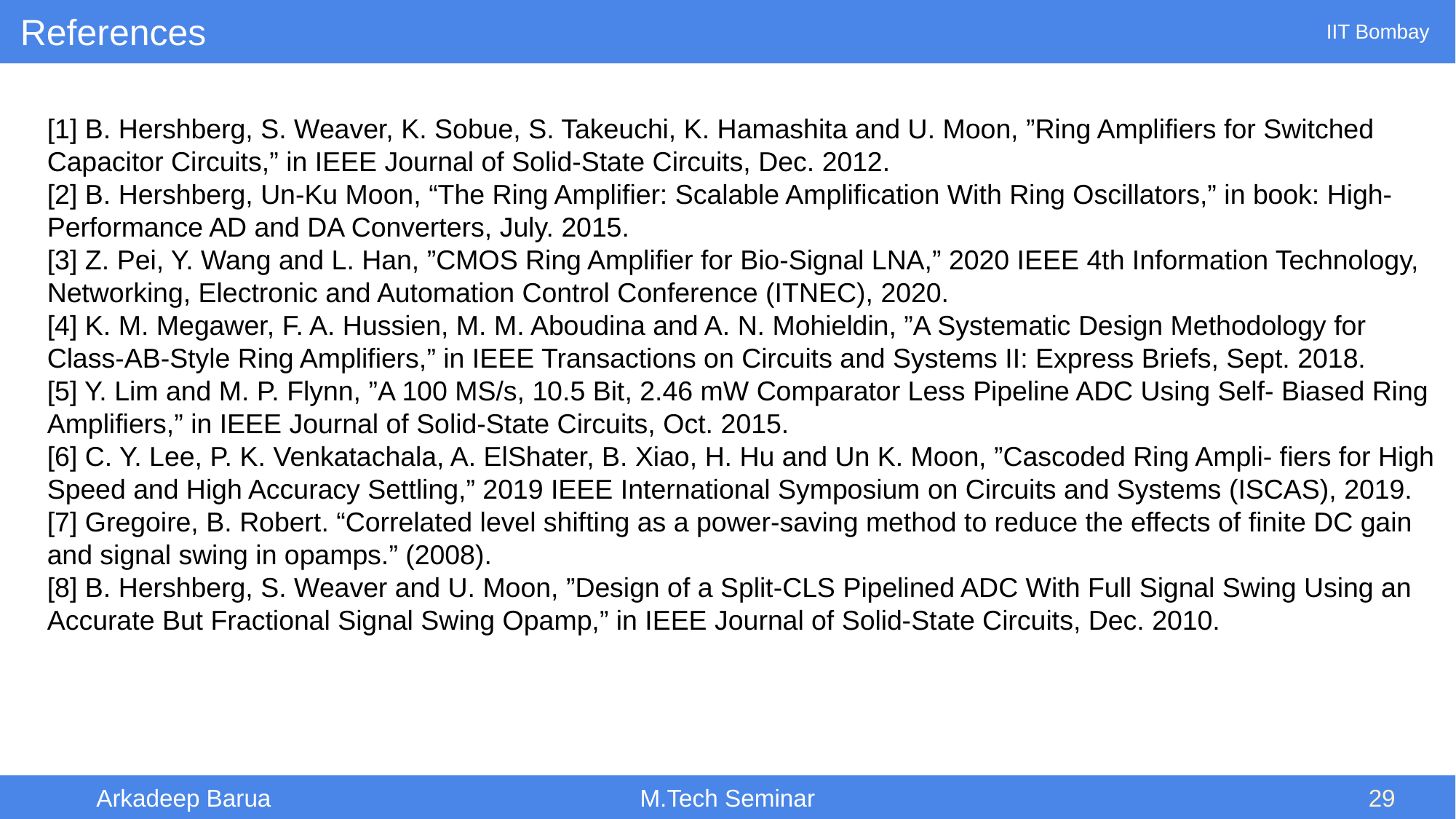

References
[1] B. Hershberg, S. Weaver, K. Sobue, S. Takeuchi, K. Hamashita and U. Moon, ”Ring Amplifiers for Switched Capacitor Circuits,” in IEEE Journal of Solid-State Circuits, Dec. 2012.
[2] B. Hershberg, Un-Ku Moon, “The Ring Amplifier: Scalable Amplification With Ring Oscillators,” in book: High-Performance AD and DA Converters, July. 2015.
[3] Z. Pei, Y. Wang and L. Han, ”CMOS Ring Amplifier for Bio-Signal LNA,” 2020 IEEE 4th Information Technology, Networking, Electronic and Automation Control Conference (ITNEC), 2020.
[4] K. M. Megawer, F. A. Hussien, M. M. Aboudina and A. N. Mohieldin, ”A Systematic Design Methodology for Class-AB-Style Ring Amplifiers,” in IEEE Transactions on Circuits and Systems II: Express Briefs, Sept. 2018.
[5] Y. Lim and M. P. Flynn, ”A 100 MS/s, 10.5 Bit, 2.46 mW Comparator Less Pipeline ADC Using Self- Biased Ring Amplifiers,” in IEEE Journal of Solid-State Circuits, Oct. 2015.
[6] C. Y. Lee, P. K. Venkatachala, A. ElShater, B. Xiao, H. Hu and Un K. Moon, ”Cascoded Ring Ampli- fiers for High Speed and High Accuracy Settling,” 2019 IEEE International Symposium on Circuits and Systems (ISCAS), 2019.
[7] Gregoire, B. Robert. “Correlated level shifting as a power-saving method to reduce the effects of finite DC gain and signal swing in opamps.” (2008).
[8] B. Hershberg, S. Weaver and U. Moon, ”Design of a Split-CLS Pipelined ADC With Full Signal Swing Using an Accurate But Fractional Signal Swing Opamp,” in IEEE Journal of Solid-State Circuits, Dec. 2010.

Arkadeep Barua